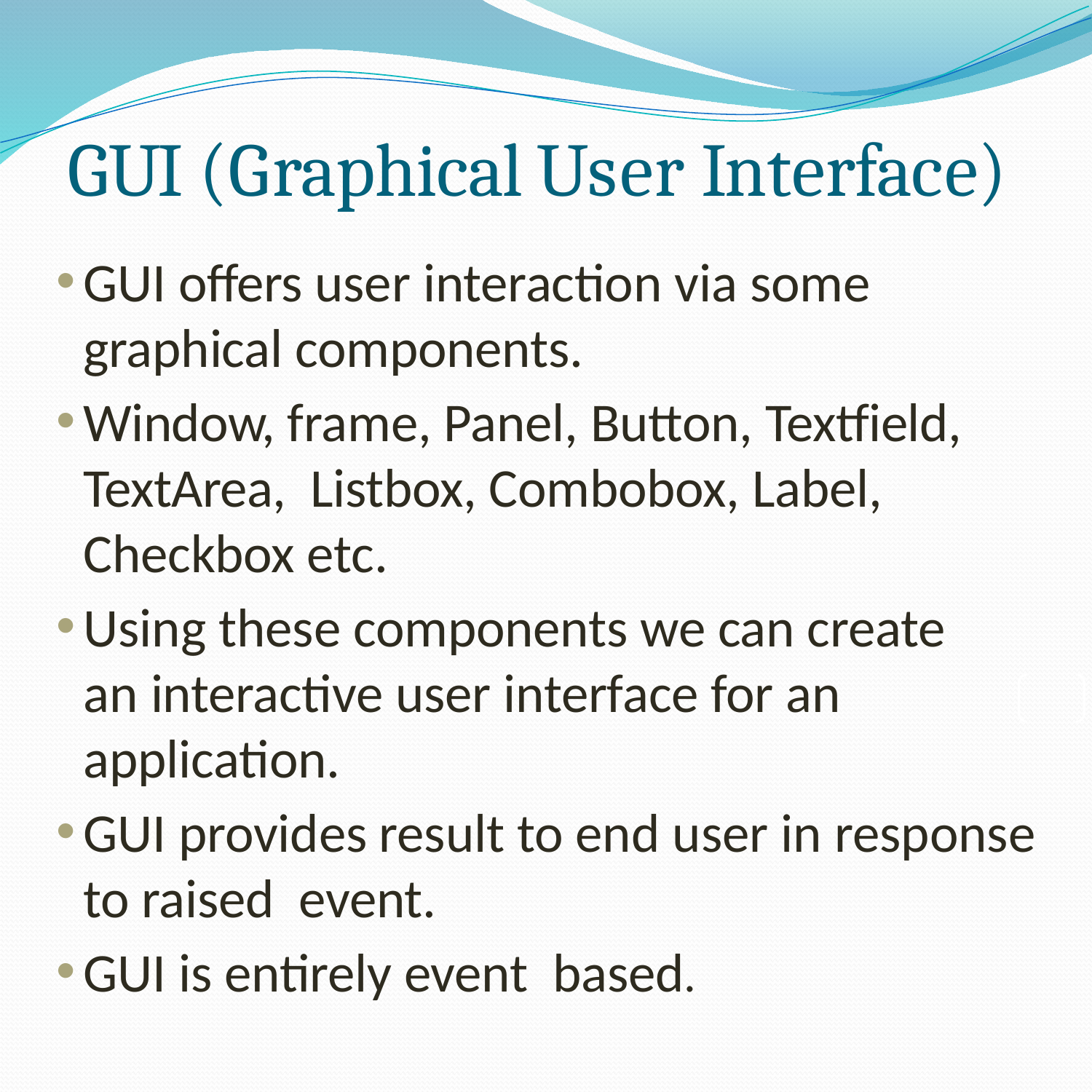

# GUI (Graphical User Interface)
GUI offers user interaction via some graphical components.
Window, frame, Panel, Button, Textfield, TextArea,  Listbox, Combobox, Label, Checkbox etc.
Using these components we can create an interactive user interface for an application.
GUI provides result to end user in response to raised  event.
GUI is entirely event  based.